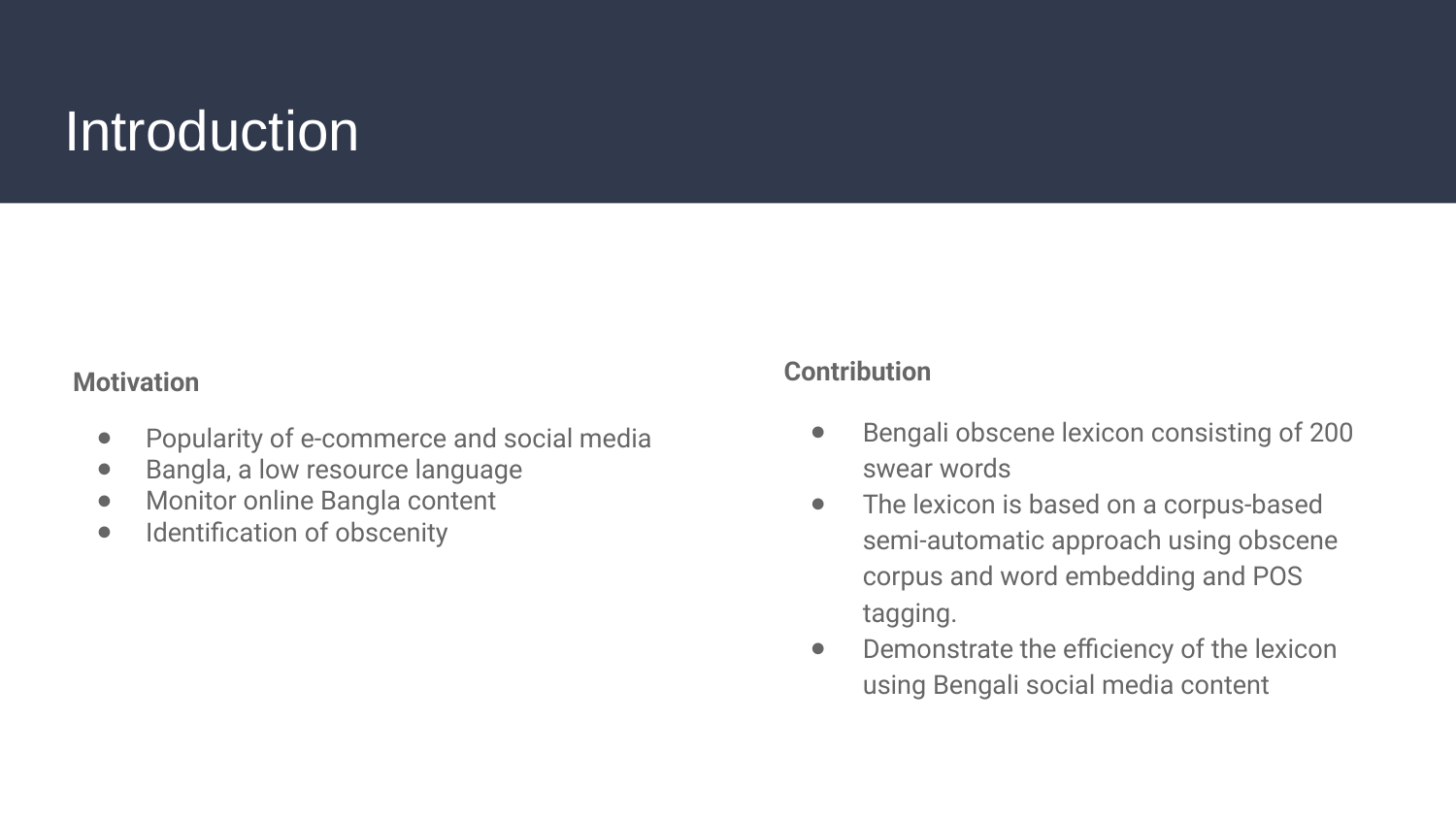

# Introduction
Contribution
Bengali obscene lexicon consisting of 200 swear words
The lexicon is based on a corpus-based semi-automatic approach using obscene corpus and word embedding and POS tagging.
Demonstrate the efficiency of the lexicon using Bengali social media content

Motivation
Popularity of e-commerce and social media
Bangla, a low resource language
Monitor online Bangla content
Identification of obscenity